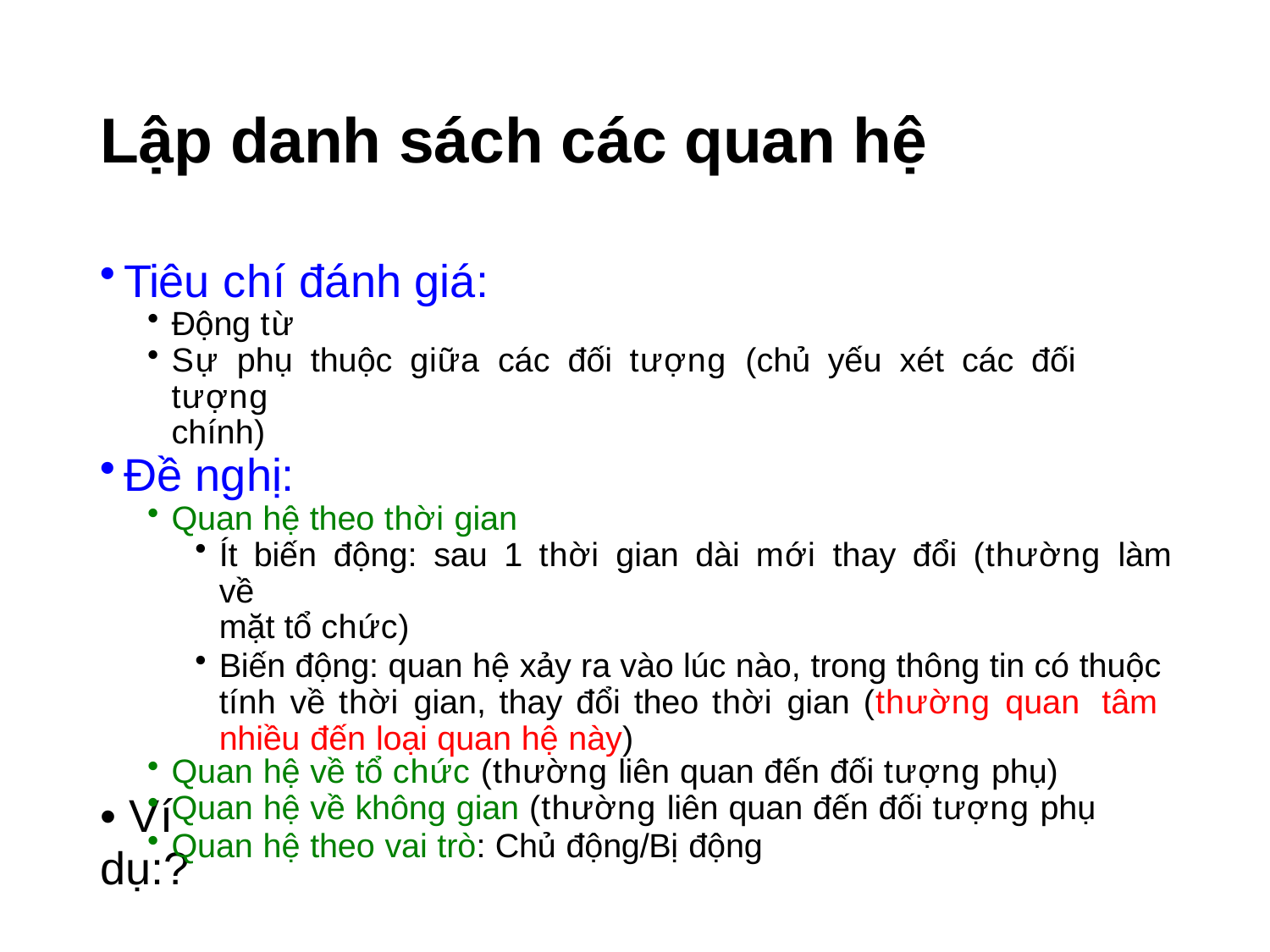

# Lập danh sách các quan hệ
Tiêu chí đánh giá:
Động từ
Sự phụ thuộc giữa các đối tượng (chủ yếu xét các đối tượng
chính)
Đề nghị:
Quan hệ theo thời gian
Ít biến động: sau 1 thời gian dài mới thay đổi (thường làm về
mặt tổ chức)
Biến động: quan hệ xảy ra vào lúc nào, trong thông tin có thuộc  tính về thời gian, thay đổi theo thời gian (thường quan tâm  nhiều đến loại quan hệ này)
Quan hệ về tổ chức (thường liên quan đến đối tượng phụ)
Quan hệ về không gian (thường liên quan đến đối tượng phụ
Quan hệ theo vai trò: Chủ động/Bị động
• Ví dụ:?